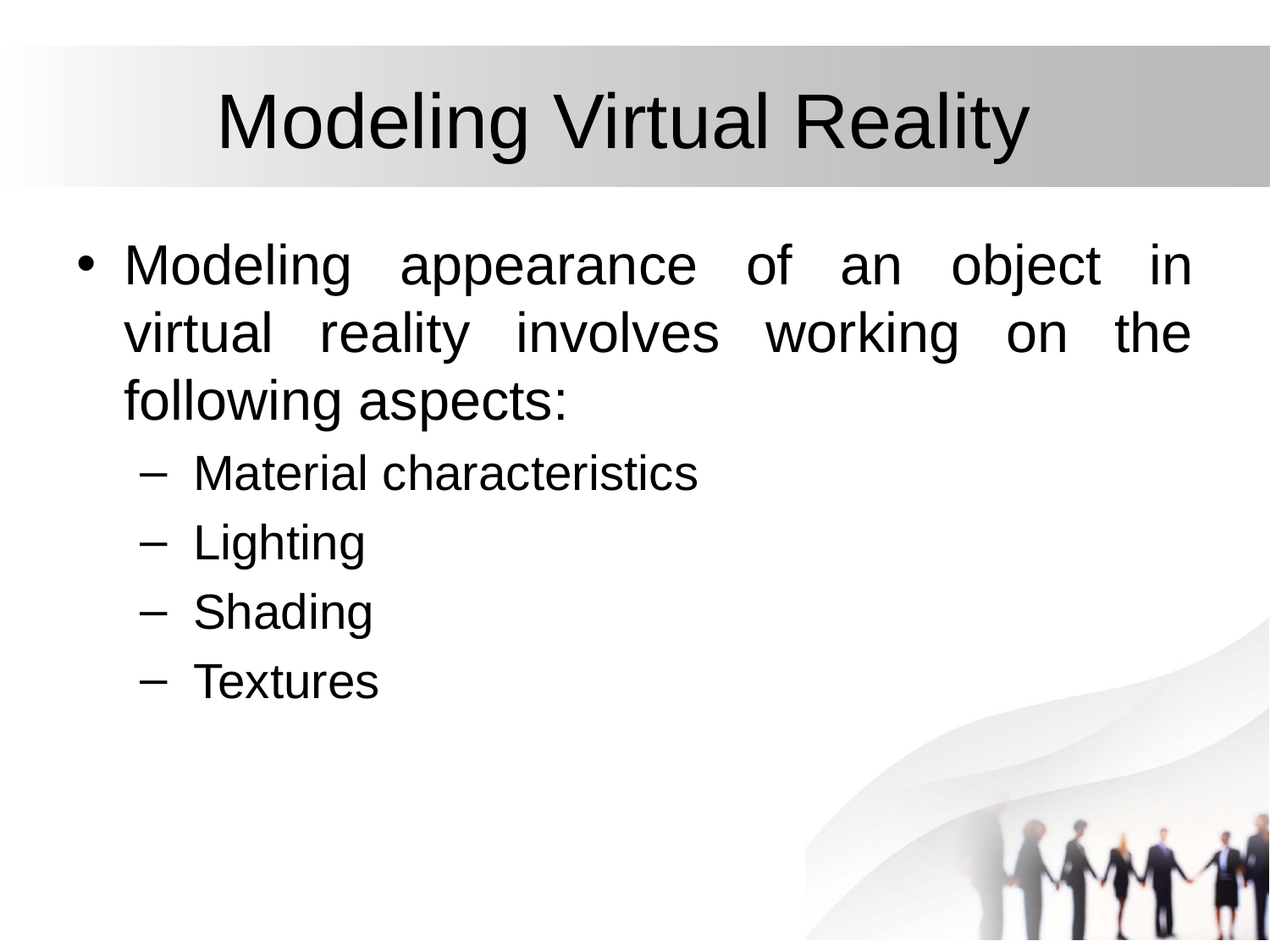

# Modeling Virtual Reality
Modeling appearance of an object in virtual reality involves working on the following aspects:
 Material characteristics
 Lighting
 Shading
 Textures